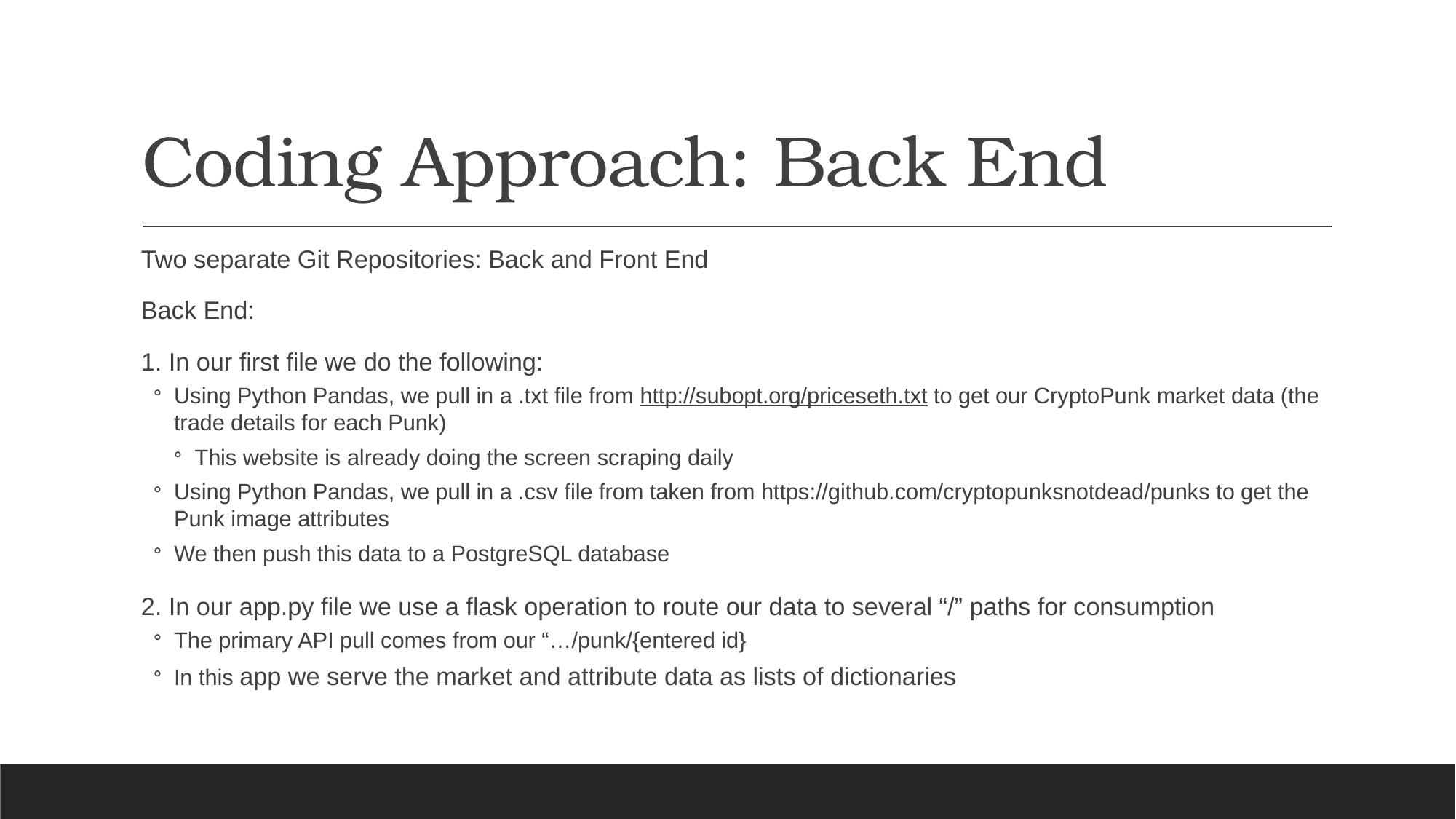

# Coding Approach: Back End
Two separate Git Repositories: Back and Front End
Back End:
1. In our first file we do the following:
Using Python Pandas, we pull in a .txt file from http://subopt.org/priceseth.txt to get our CryptoPunk market data (the trade details for each Punk)
This website is already doing the screen scraping daily
Using Python Pandas, we pull in a .csv file from taken from https://github.com/cryptopunksnotdead/punks to get the Punk image attributes
We then push this data to a PostgreSQL database
2. In our app.py file we use a flask operation to route our data to several “/” paths for consumption
The primary API pull comes from our “…/punk/{entered id}
In this app we serve the market and attribute data as lists of dictionaries